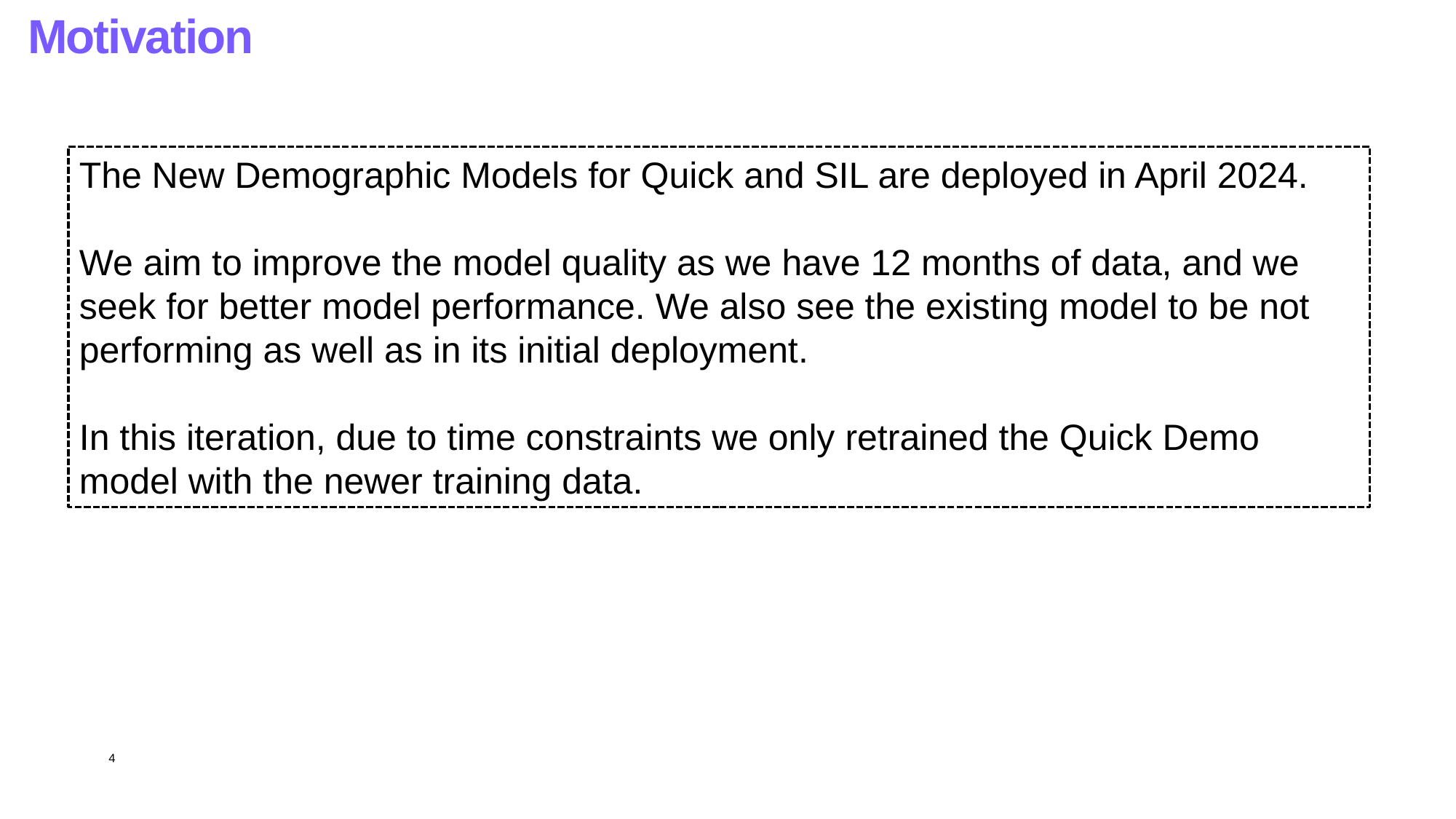

# Motivation
The New Demographic Models for Quick and SIL are deployed in April 2024.

We aim to improve the model quality as we have 12 months of data, and we seek for better model performance. We also see the existing model to be not performing as well as in its initial deployment.

In this iteration, due to time constraints we only retrained the Quick Demo model with the newer training data.
4